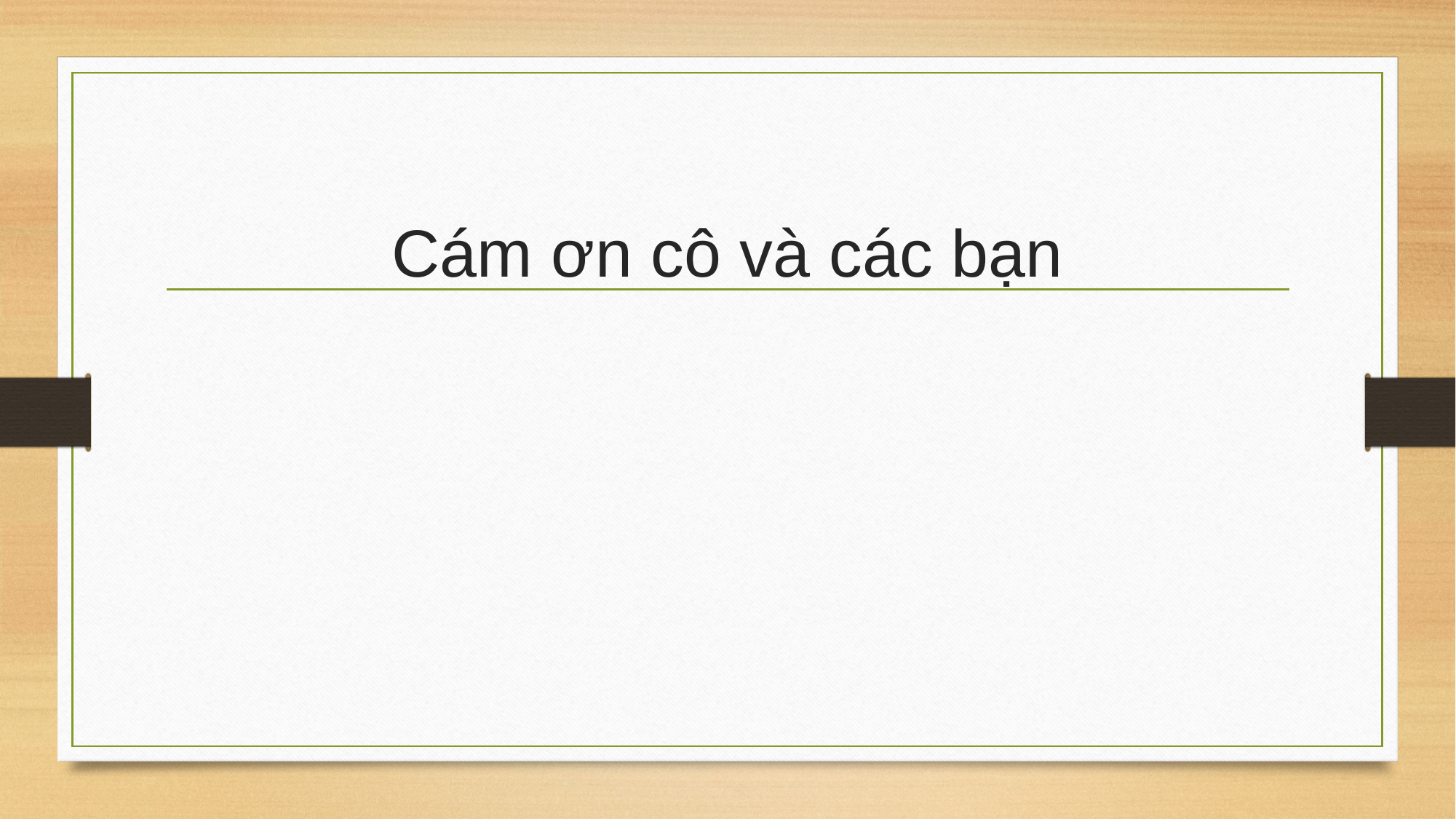

# Cám ơn cô và các bạn